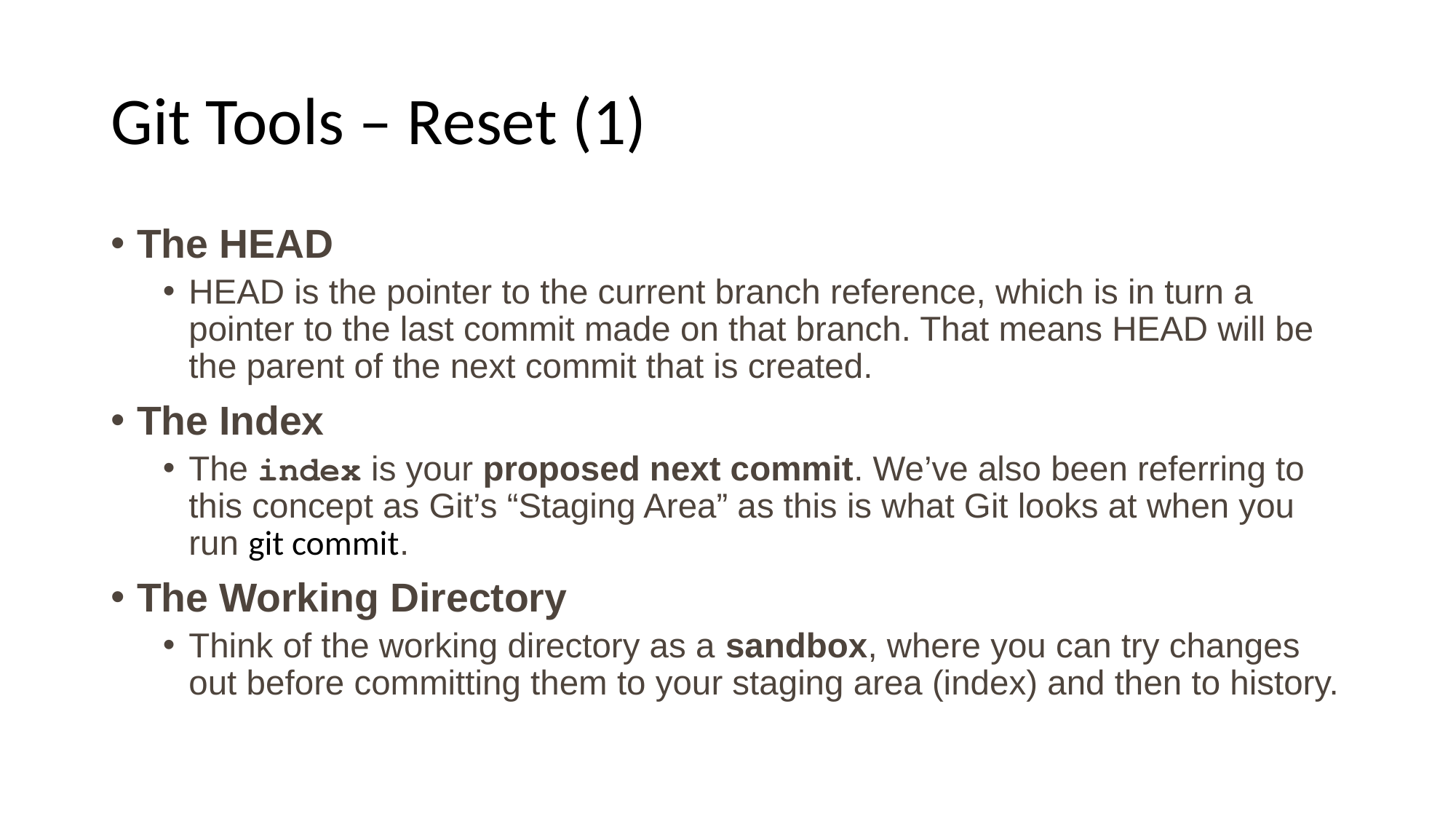

# Git Tools – Reset (1)
The HEAD
HEAD is the pointer to the current branch reference, which is in turn a pointer to the last commit made on that branch. That means HEAD will be the parent of the next commit that is created.
The Index
The index is your proposed next commit. We’ve also been referring to this concept as Git’s “Staging Area” as this is what Git looks at when you run git commit.
The Working Directory
Think of the working directory as a sandbox, where you can try changes out before committing them to your staging area (index) and then to history.